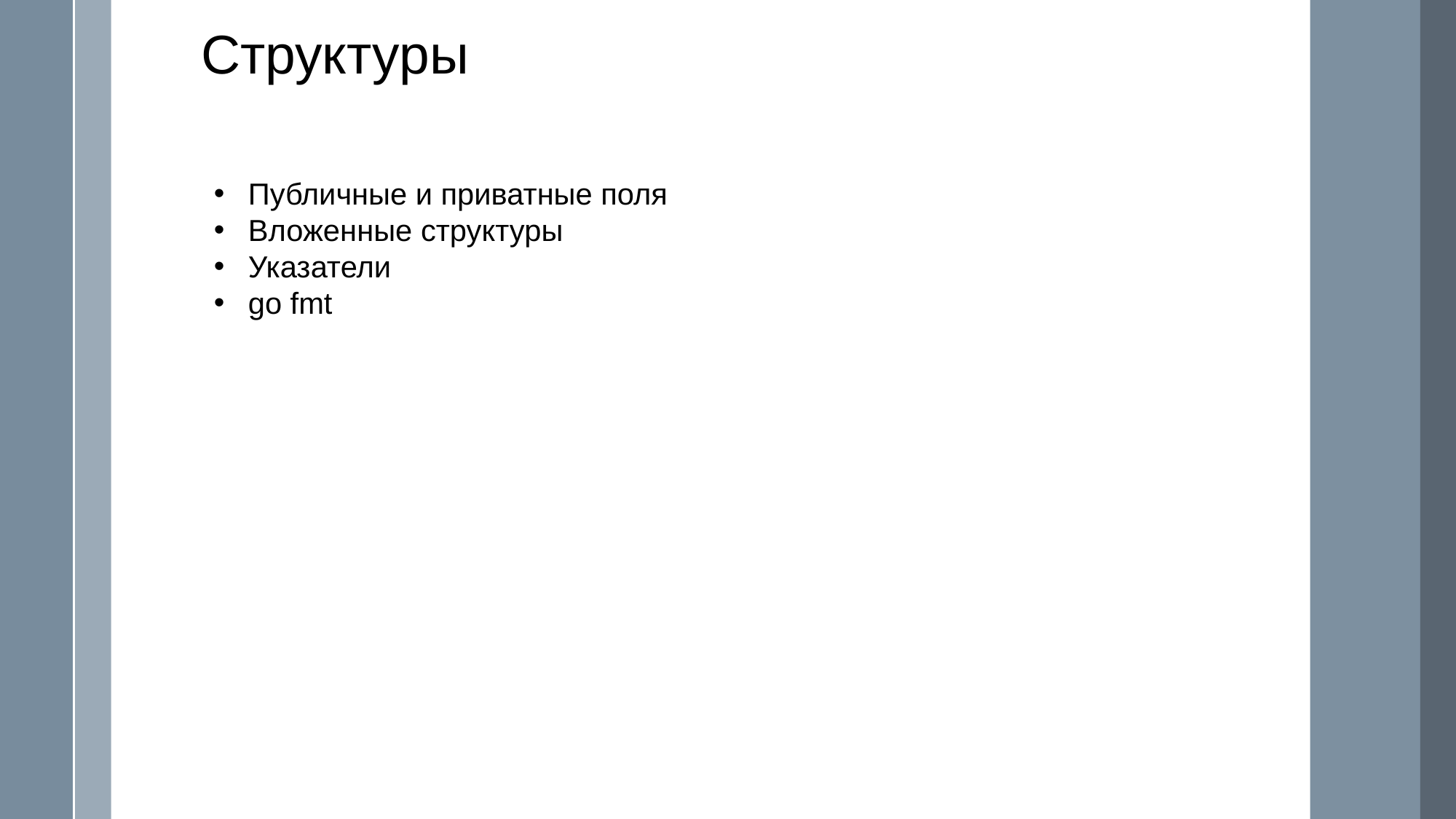

Структуры
Публичные и приватные поля
Вложенные структуры
Указатели
go fmt